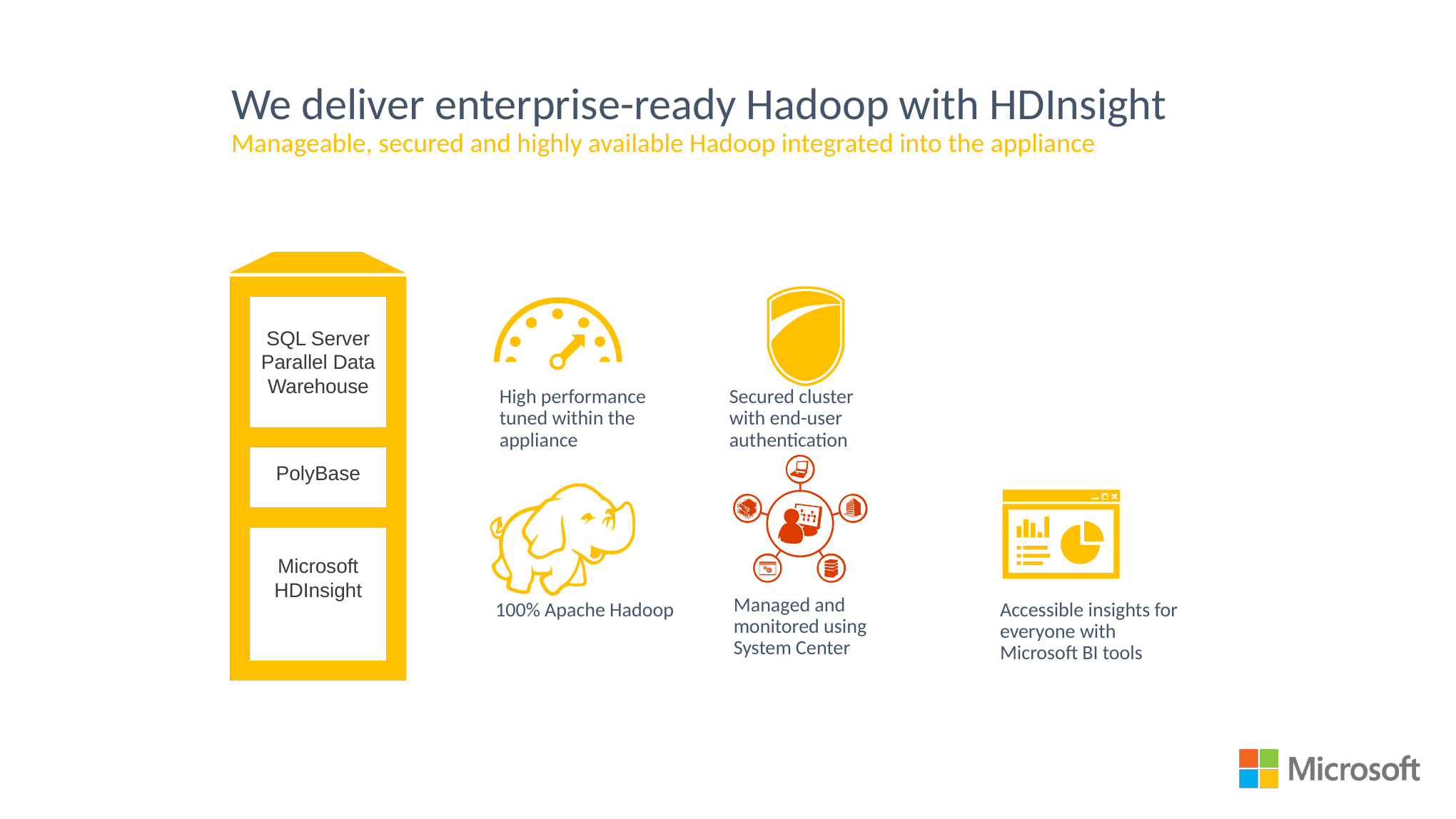

# We deliver enterprise-ready Hadoop with HDInsight Manageable, secured and highly available Hadoop integrated into the appliance

SQL Server
Parallel Data
Warehouse
PolyBase
Microsoft HDInsight

Secured cluster
with end-user authentication
High performance tuned within the appliance

Managed and monitored using System Center
Accessible insights for everyone with Microsoft BI tools
100% Apache Hadoop